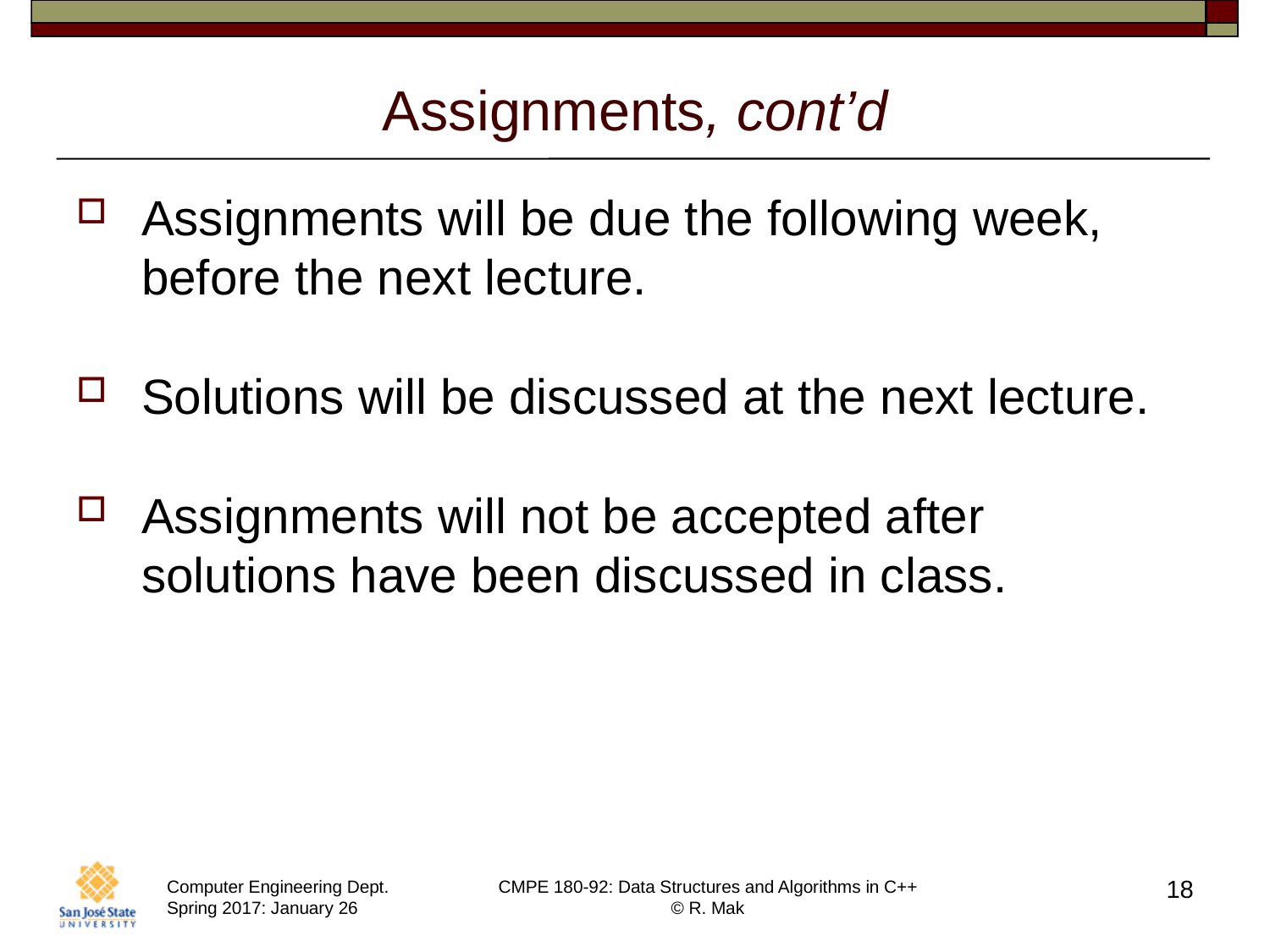

# Assignments, cont’d
Assignments will be due the following week, before the next lecture.

Solutions will be discussed at the next lecture.

Assignments will not be accepted after solutions have been discussed in class.
18